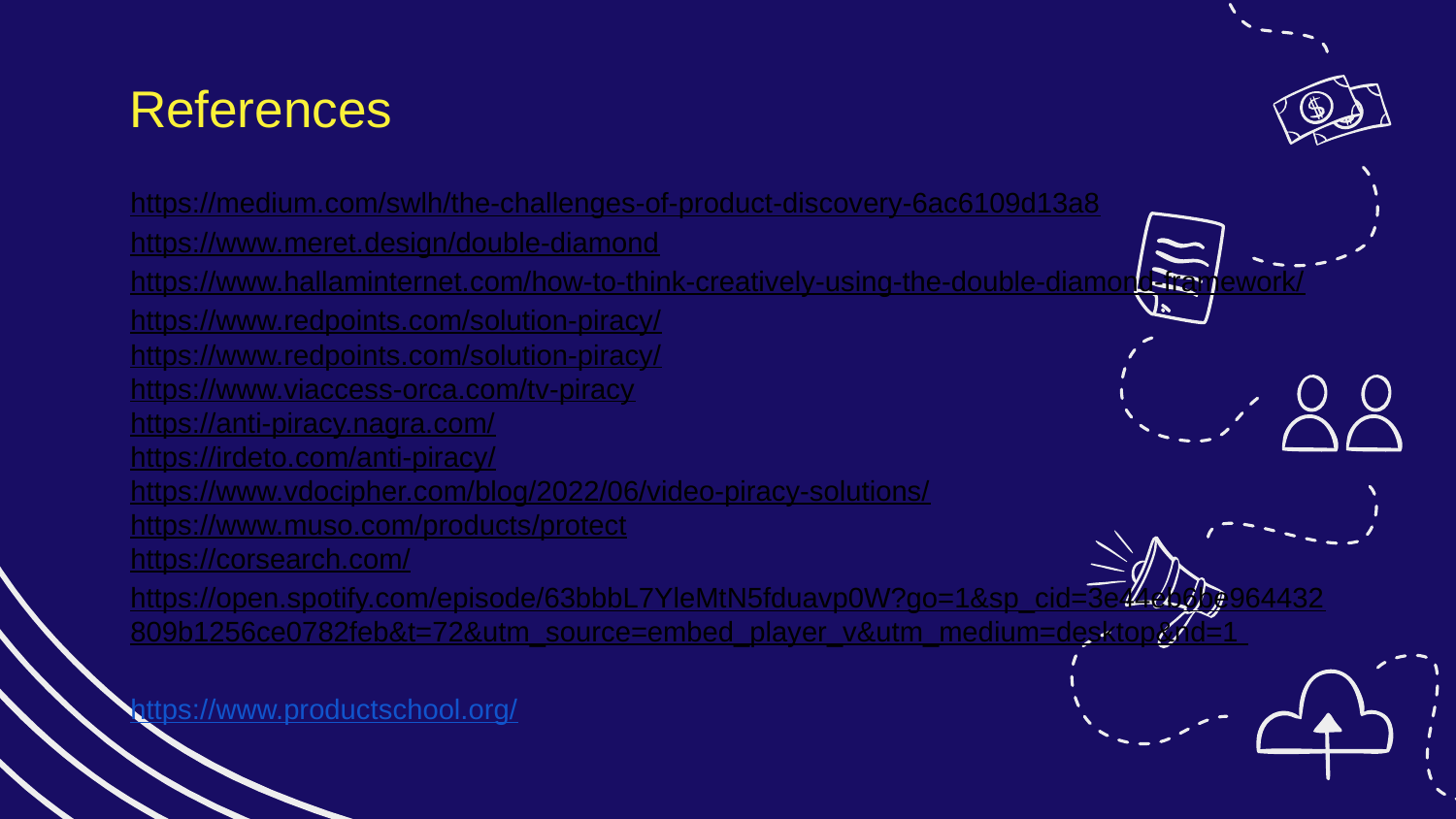

# References
https://medium.com/swlh/the-challenges-of-product-discovery-6ac6109d13a8
https://www.meret.design/double-diamond
https://www.hallaminternet.com/how-to-think-creatively-using-the-double-diamond-framework/
https://www.redpoints.com/solution-piracy/
https://www.redpoints.com/solution-piracy/
https://www.viaccess-orca.com/tv-piracy
https://anti-piracy.nagra.com/
https://irdeto.com/anti-piracy/
https://www.vdocipher.com/blog/2022/06/video-piracy-solutions/
https://www.muso.com/products/protect
https://corsearch.com/
https://open.spotify.com/episode/63bbbL7YleMtN5fduavp0W?go=1&sp_cid=3e44eb6be964432809b1256ce0782feb&t=72&utm_source=embed_player_v&utm_medium=desktop&nd=1
https://www.productschool.org/